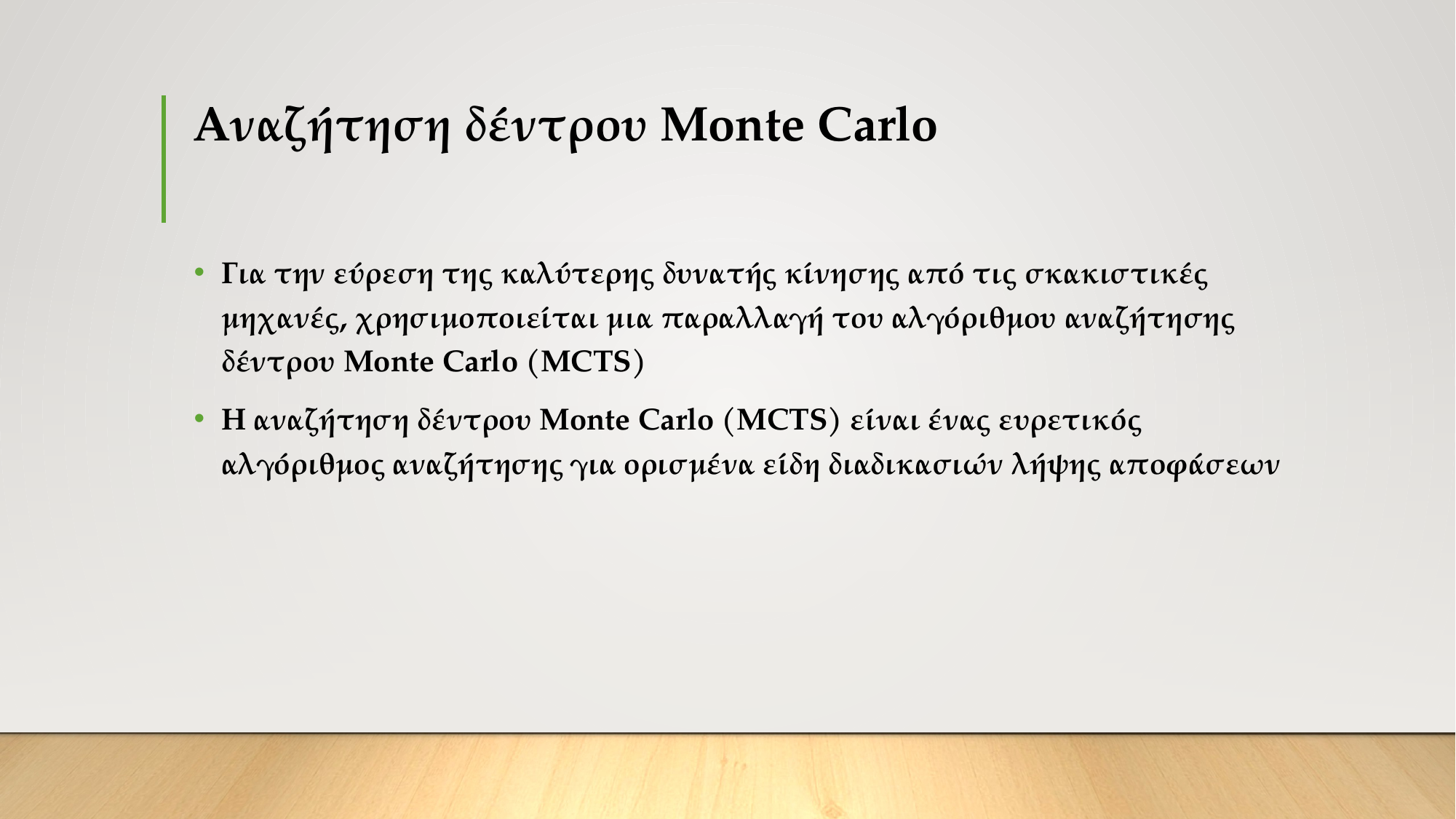

# Αναζήτηση δέντρου Monte Carlo
Για την εύρεση της καλύτερης δυνατής κίνησης από τις σκακιστικές μηχανές, χρησιμοποιείται μια παραλλαγή του αλγόριθμου αναζήτησης δέντρου Monte Carlo (MCTS)
Η αναζήτηση δέντρου Monte Carlo (MCTS) είναι ένας ευρετικός αλγόριθμος αναζήτησης για ορισμένα είδη διαδικασιών λήψης αποφάσεων